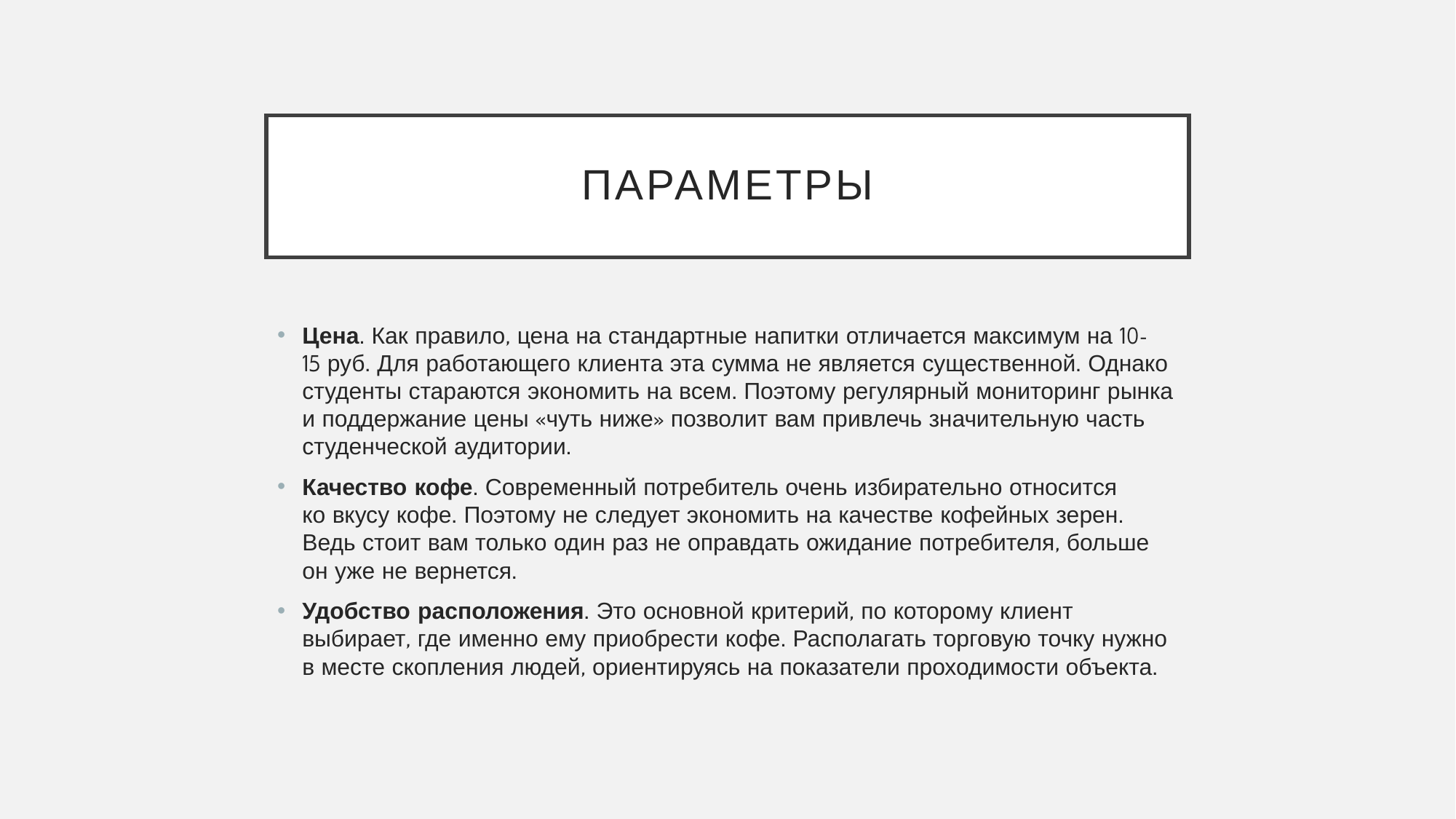

# Параметры
Цена. Как правило, цена на стандартные напитки отличается максимум на 10-15 руб. Для работающего клиента эта сумма не является существенной. Однако студенты стараются экономить на всем. Поэтому регулярный мониторинг рынка и поддержание цены «чуть ниже» позволит вам привлечь значительную часть студенческой аудитории.
Качество кофе. Современный потребитель очень избирательно относится ко вкусу кофе. Поэтому не следует экономить на качестве кофейных зерен. Ведь стоит вам только один раз не оправдать ожидание потребителя, больше он уже не вернется.
Удобство расположения. Это основной критерий, по которому клиент выбирает, где именно ему приобрести кофе. Располагать торговую точку нужно в месте скопления людей, ориентируясь на показатели проходимости объекта.